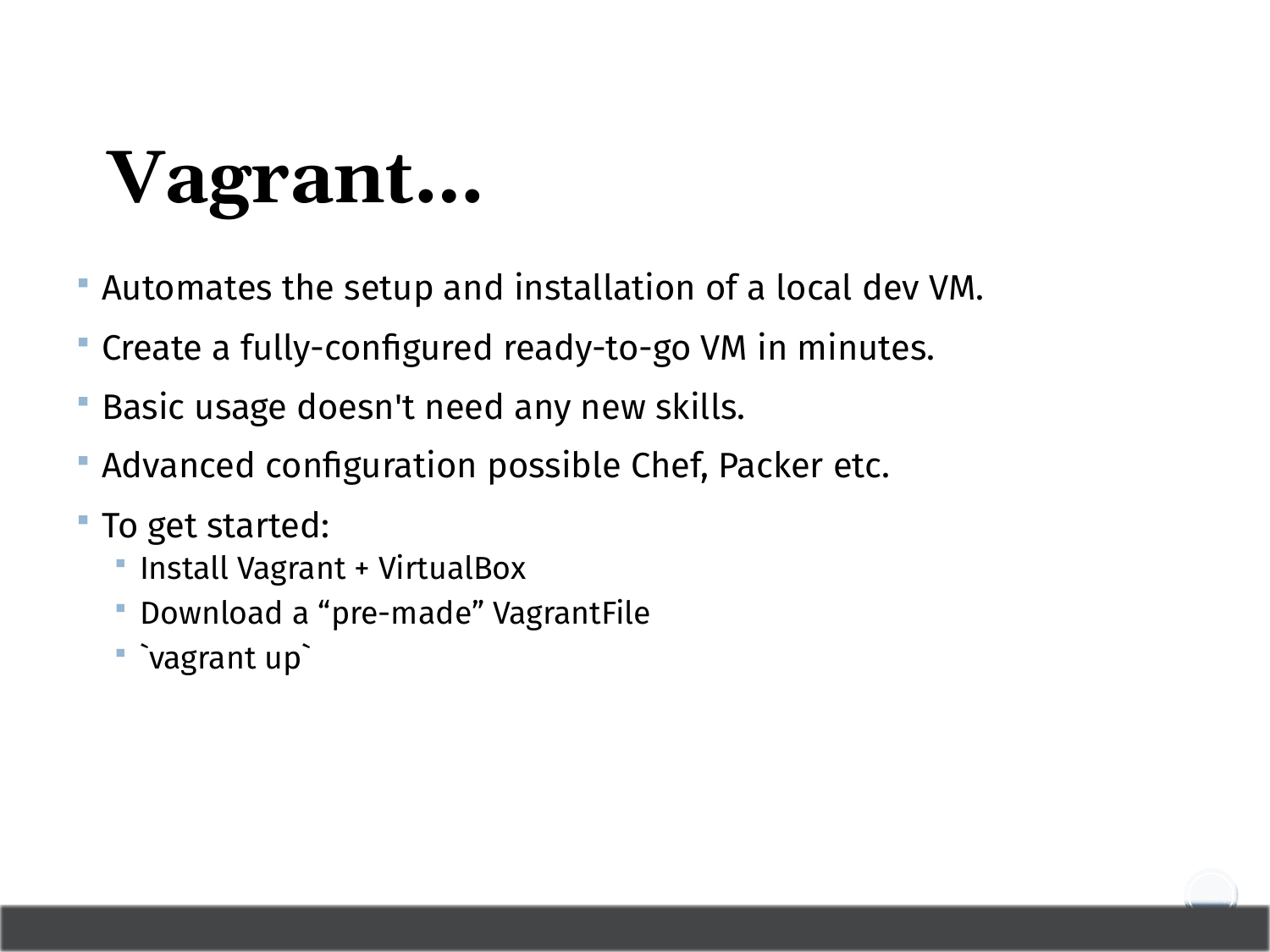

# Vagrant…
Automates the setup and installation of a local dev VM.
Create a fully-configured ready-to-go VM in minutes.
Basic usage doesn't need any new skills.
Advanced configuration possible Chef, Packer etc.
To get started:
Install Vagrant + VirtualBox
Download a “pre-made” VagrantFile
`vagrant up`